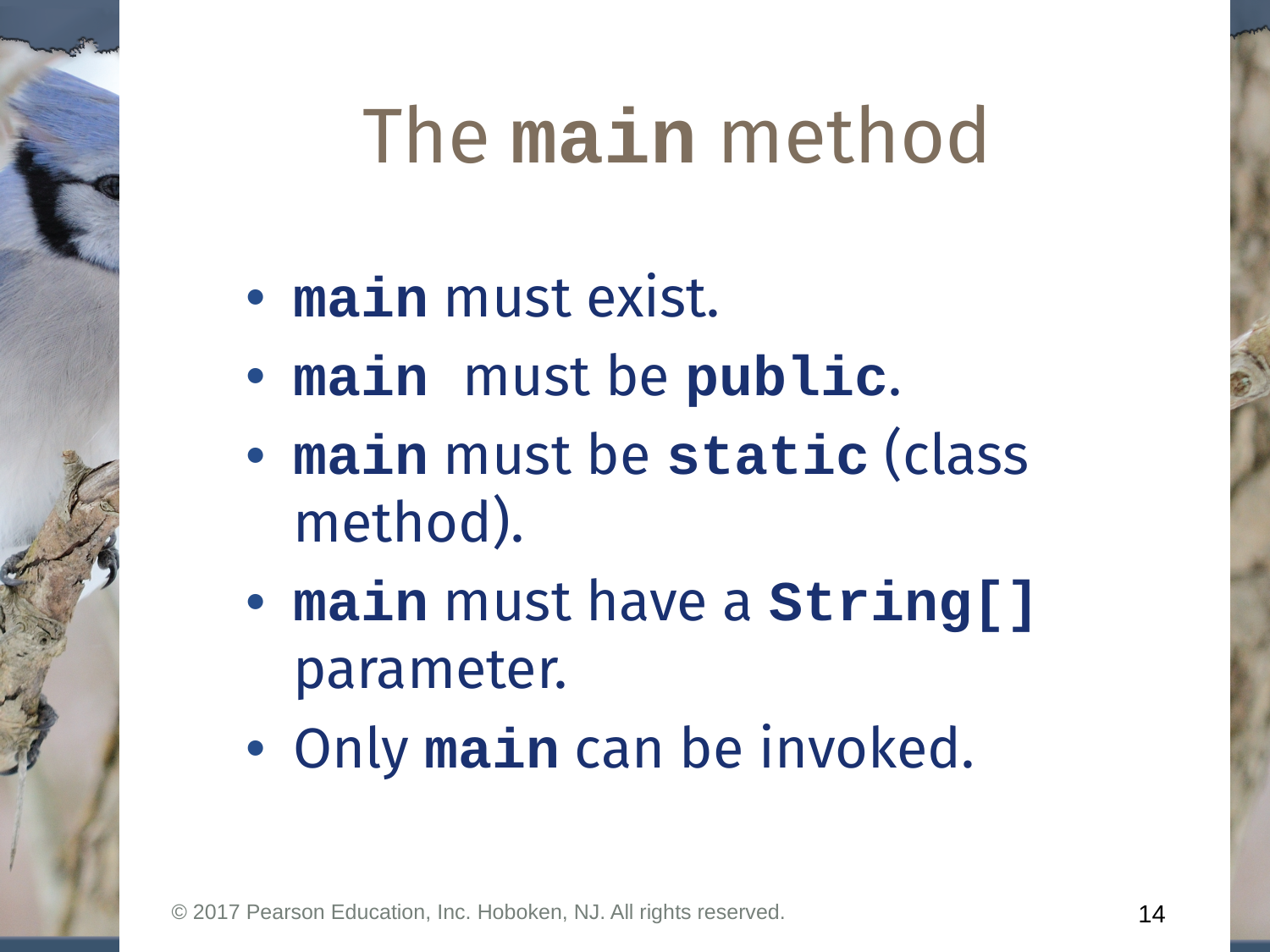

# The main method
main must exist.
main must be public.
main must be static (class method).
main must have a String[] parameter.
Only main can be invoked.
© 2017 Pearson Education, Inc. Hoboken, NJ. All rights reserved.